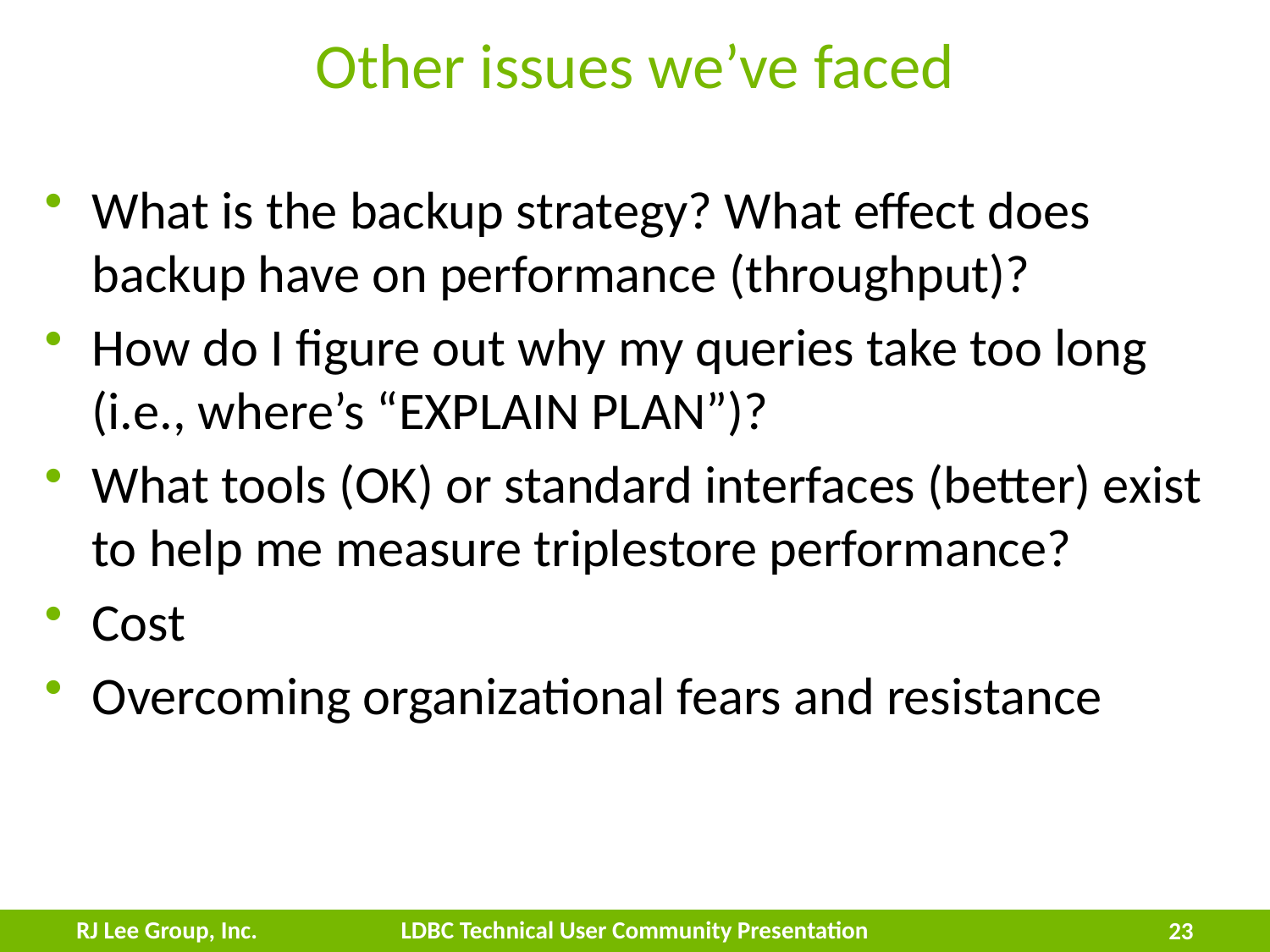

# Other issues we’ve faced
What is the backup strategy? What effect does backup have on performance (throughput)?
How do I figure out why my queries take too long (i.e., where’s “EXPLAIN PLAN”)?
What tools (OK) or standard interfaces (better) exist to help me measure triplestore performance?
Cost
Overcoming organizational fears and resistance

RJ Lee Group, Inc.
LDBC Technical User Community Presentation
23